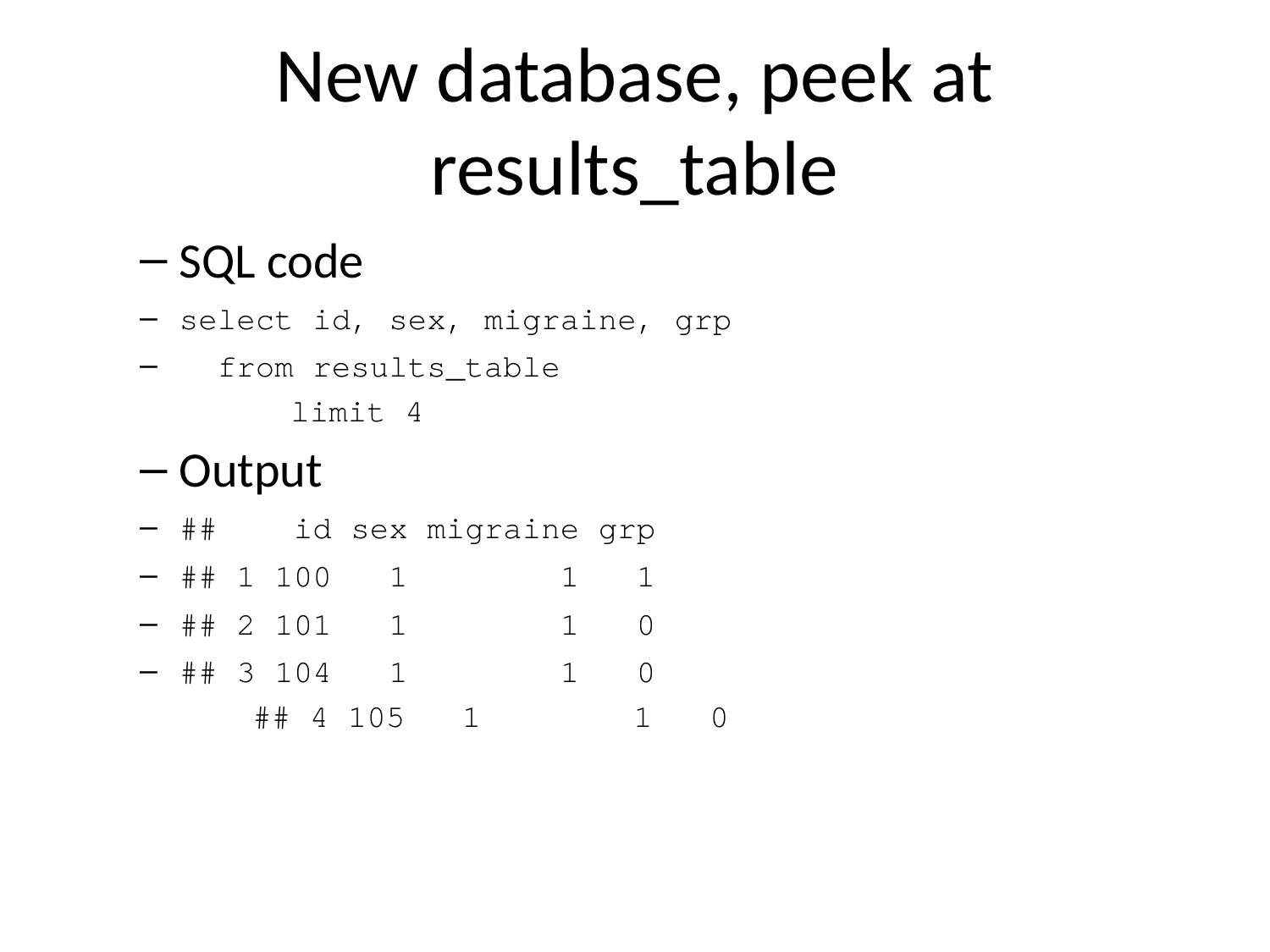

# New database, peek at results_table
SQL code
select id, sex, migraine, grp
  from results_table
  limit 4
Output
##    id sex migraine grp
## 1 100   1        1   1
## 2 101   1        1   0
## 3 104   1        1   0
## 4 105   1        1   0